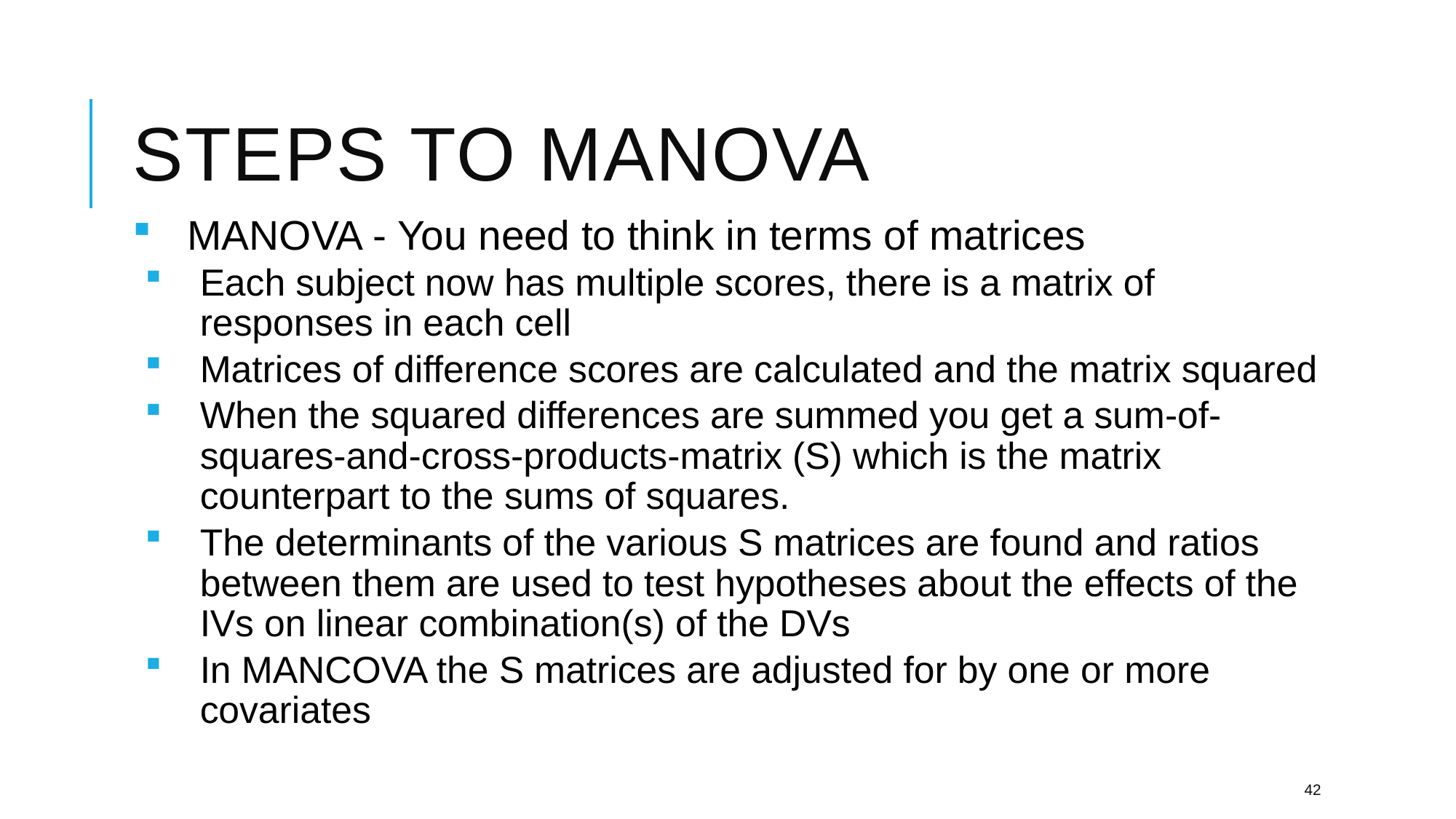

# Steps to MANOVA
MANOVA - You need to think in terms of matrices
Each subject now has multiple scores, there is a matrix of responses in each cell
Matrices of difference scores are calculated and the matrix squared
When the squared differences are summed you get a sum-of-squares-and-cross-products-matrix (S) which is the matrix counterpart to the sums of squares.
The determinants of the various S matrices are found and ratios between them are used to test hypotheses about the effects of the IVs on linear combination(s) of the DVs
In MANCOVA the S matrices are adjusted for by one or more covariates
42